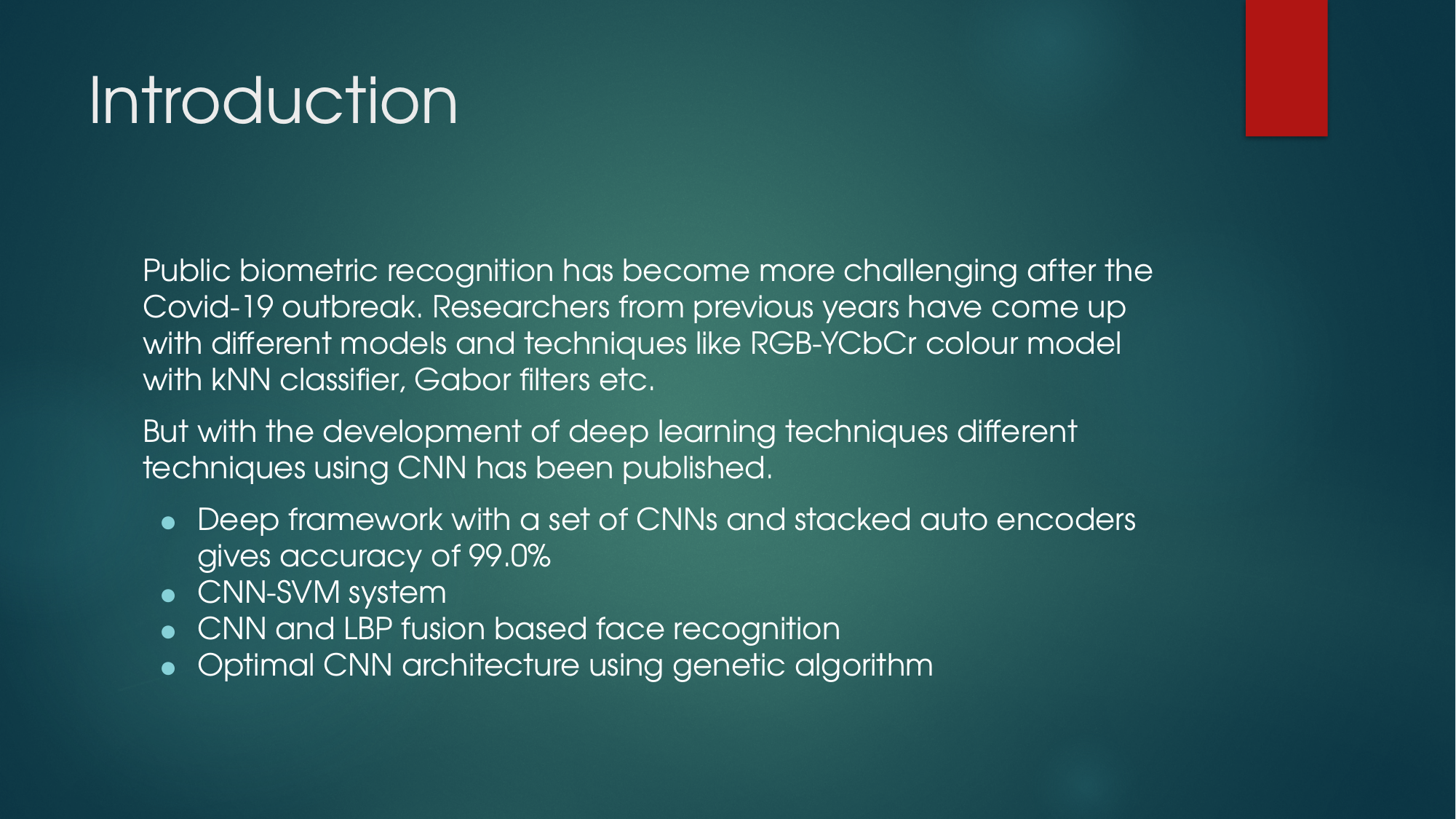

# Introduction
Public biometric recognition has become more challenging after the Covid-19 outbreak. Researchers from previous years have come up with different models and techniques like RGB-YCbCr colour model with kNN classifier, Gabor filters etc.
But with the development of deep learning techniques different techniques using CNN has been published.
Deep framework with a set of CNNs and stacked auto encoders gives accuracy of 99.0%
CNN-SVM system
CNN and LBP fusion based face recognition
Optimal CNN architecture using genetic algorithm